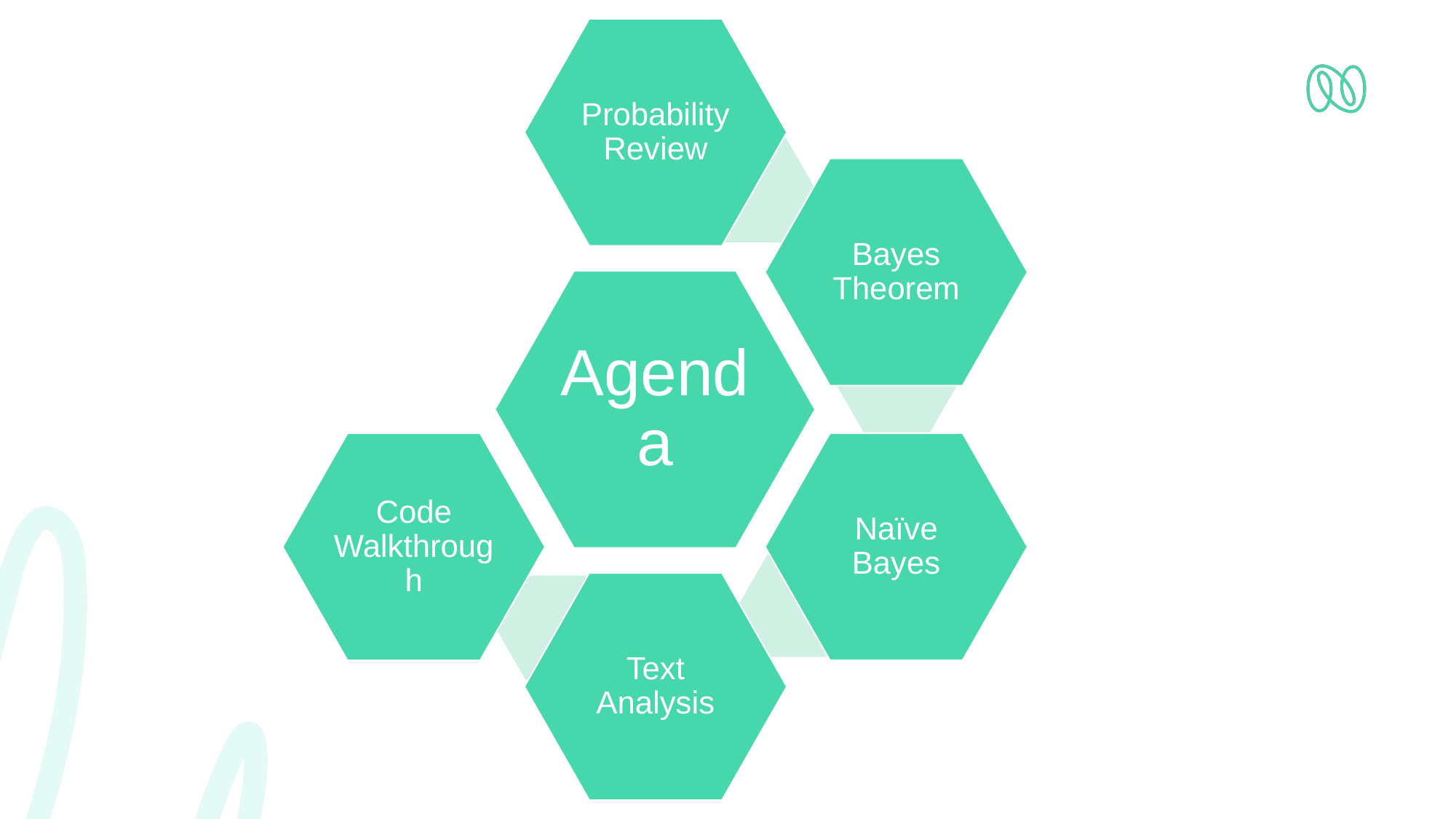

Agenda
Probability Review
Bayes Theorem
Naïve Bayes
Text Analysis
Code Walkthrough